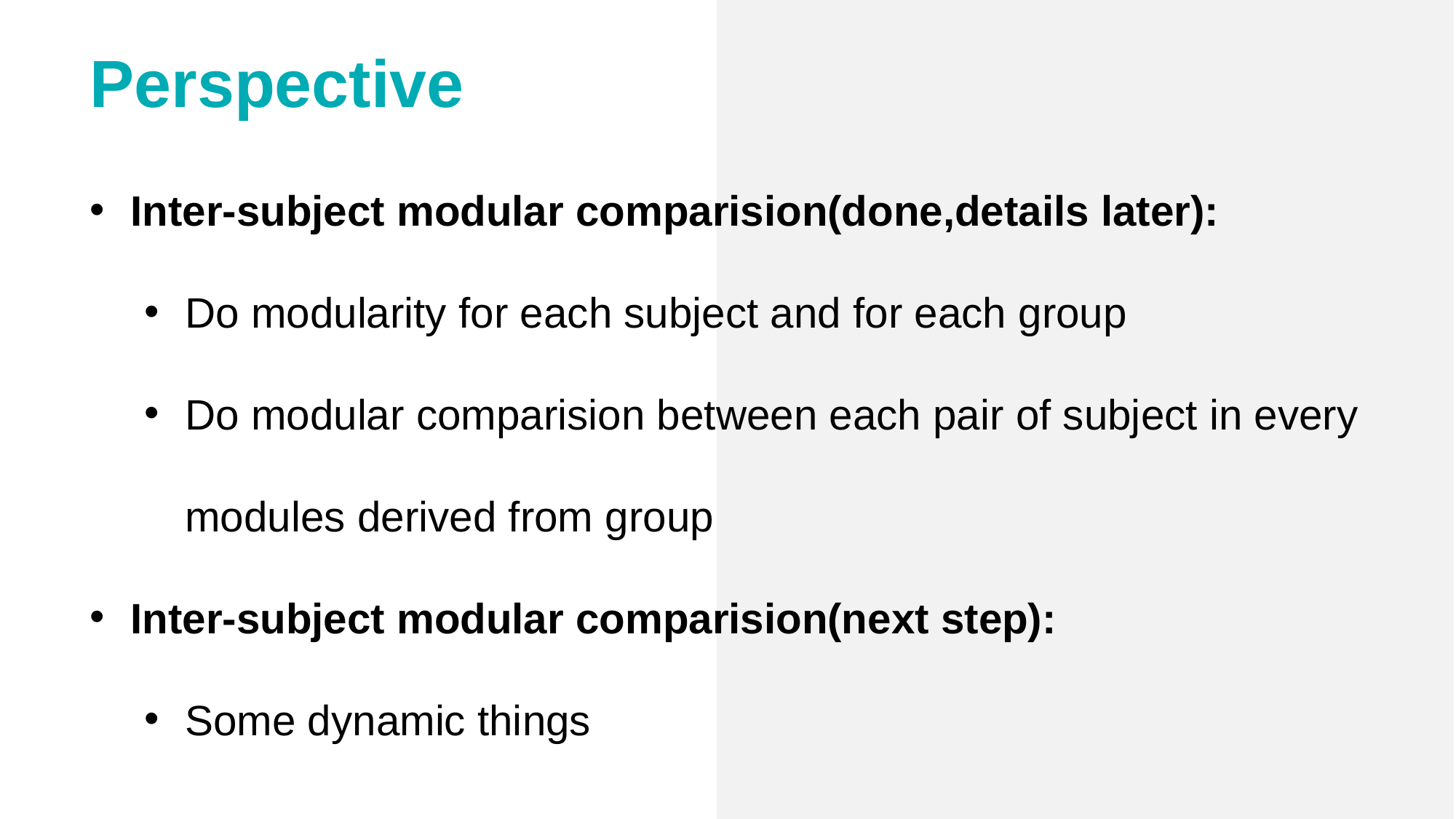

Perspective
Inter-subject modular comparision(done,details later):
Do modularity for each subject and for each group
Do modular comparision between each pair of subject in every modules derived from group
Inter-subject modular comparision(next step):
Some dynamic things